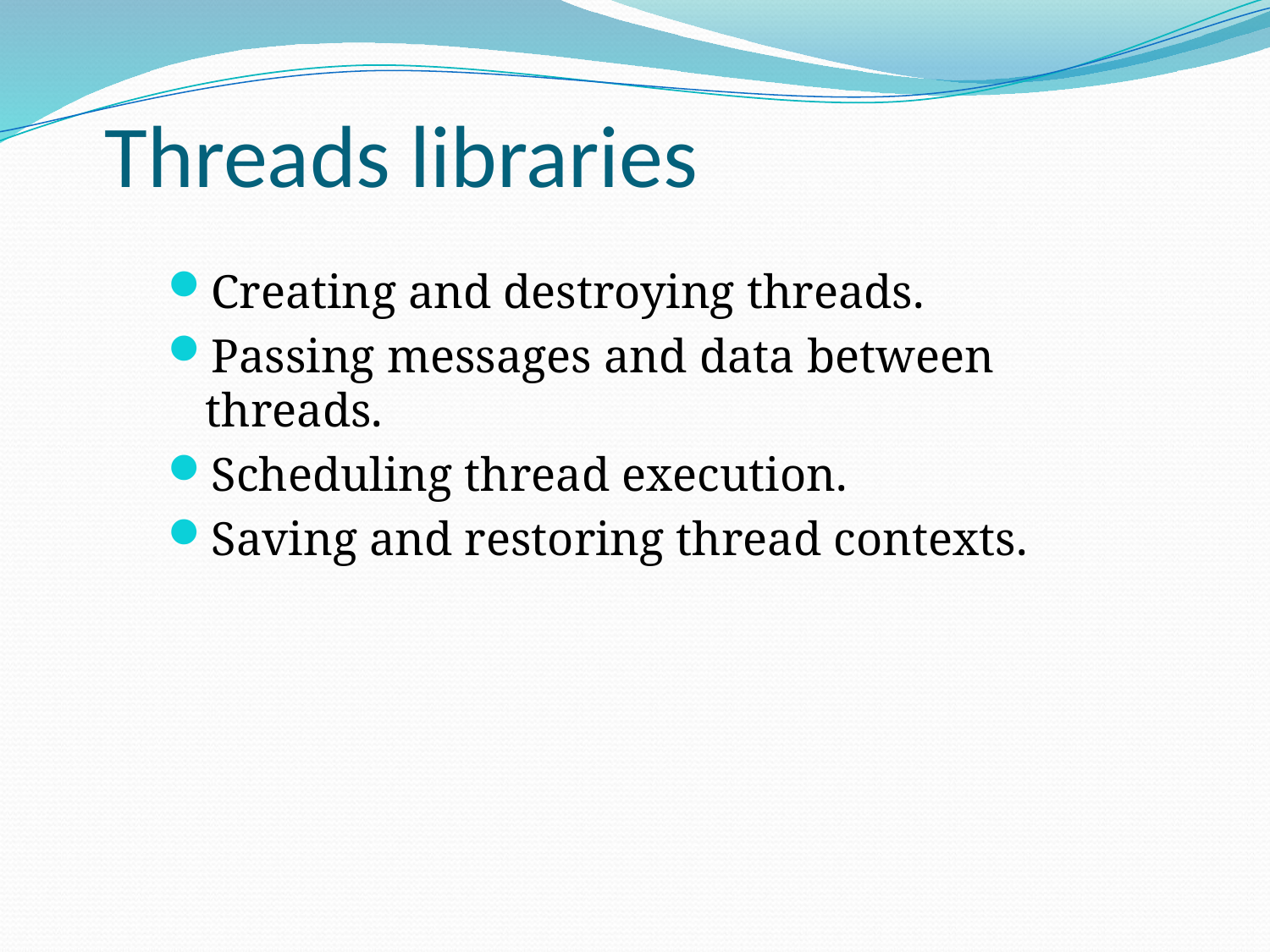

Threads libraries
Creating and destroying threads.
Passing messages and data between threads.
Scheduling thread execution.
Saving and restoring thread contexts.